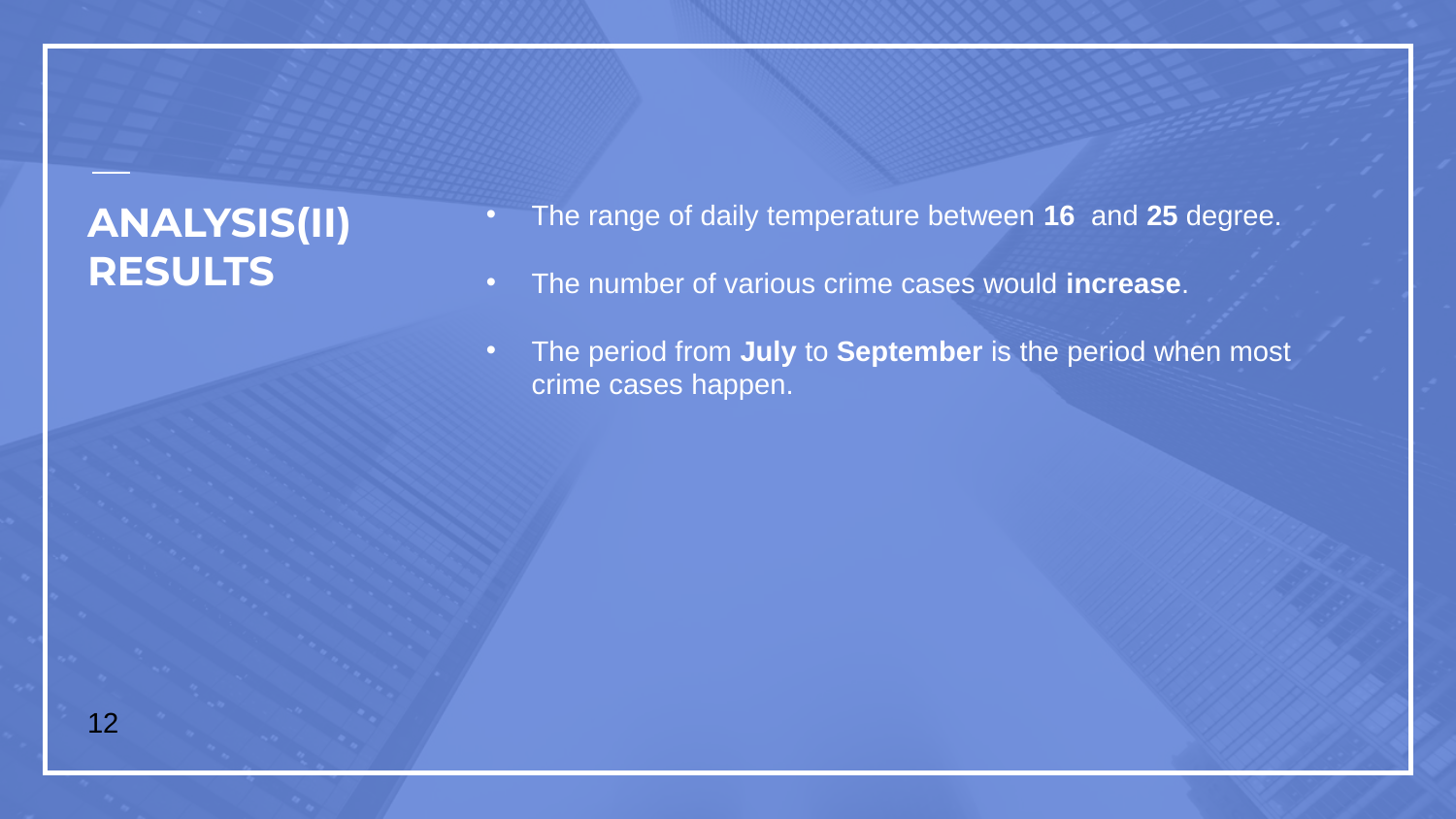

# ANALYSIS(II) RESULTS
The range of daily temperature between 16  and 25 degree.

The number of various crime cases would increase.

The period from July to September is the period when most crime cases happen.

12